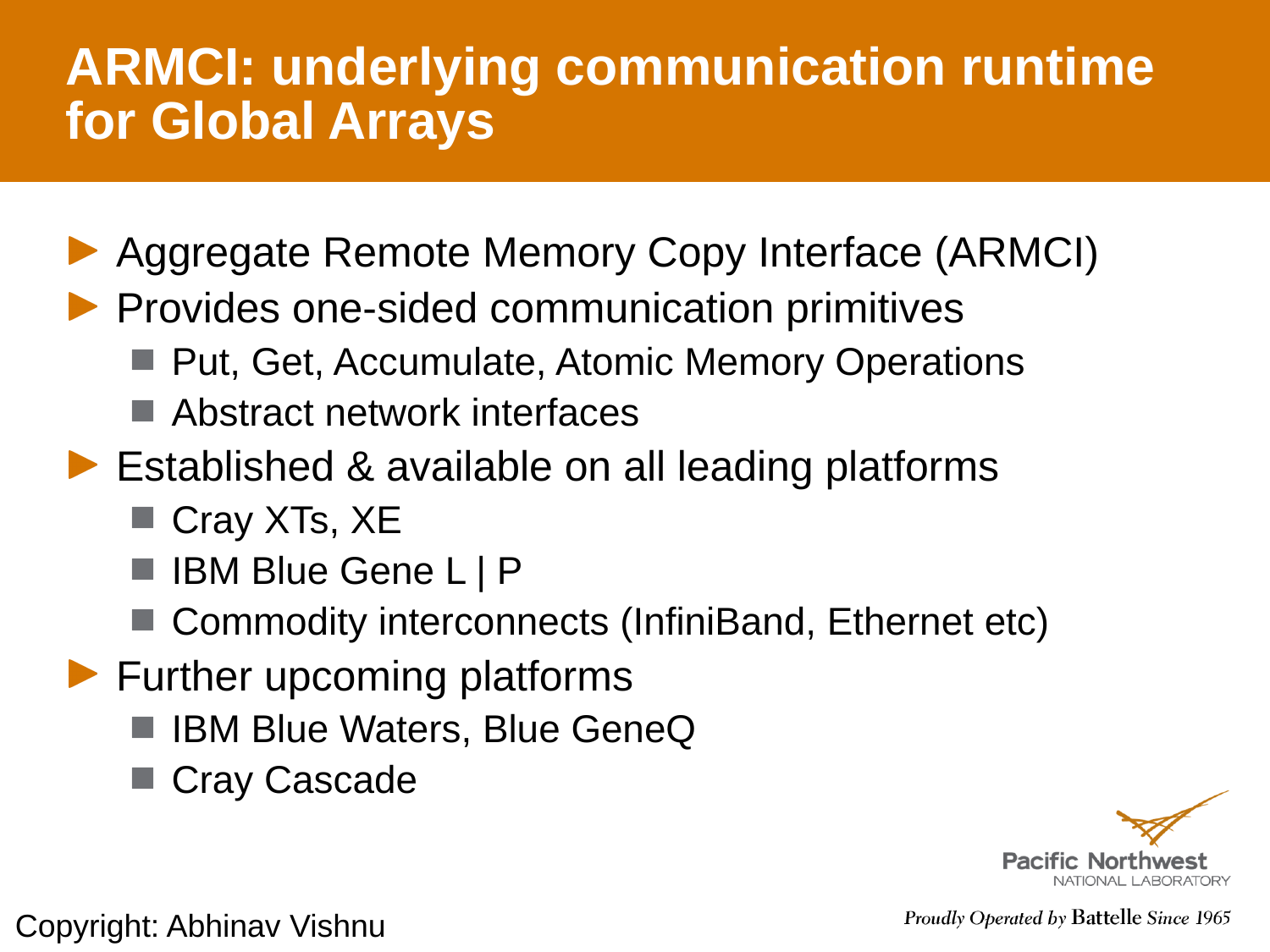

# ARMCI: underlying communication runtime for Global Arrays
Aggregate Remote Memory Copy Interface (ARMCI)
Provides one-sided communication primitives
Put, Get, Accumulate, Atomic Memory Operations
Abstract network interfaces
Established & available on all leading platforms
Cray XTs, XE
IBM Blue Gene L | P
Commodity interconnects (InfiniBand, Ethernet etc)
Further upcoming platforms
IBM Blue Waters, Blue GeneQ
Cray Cascade